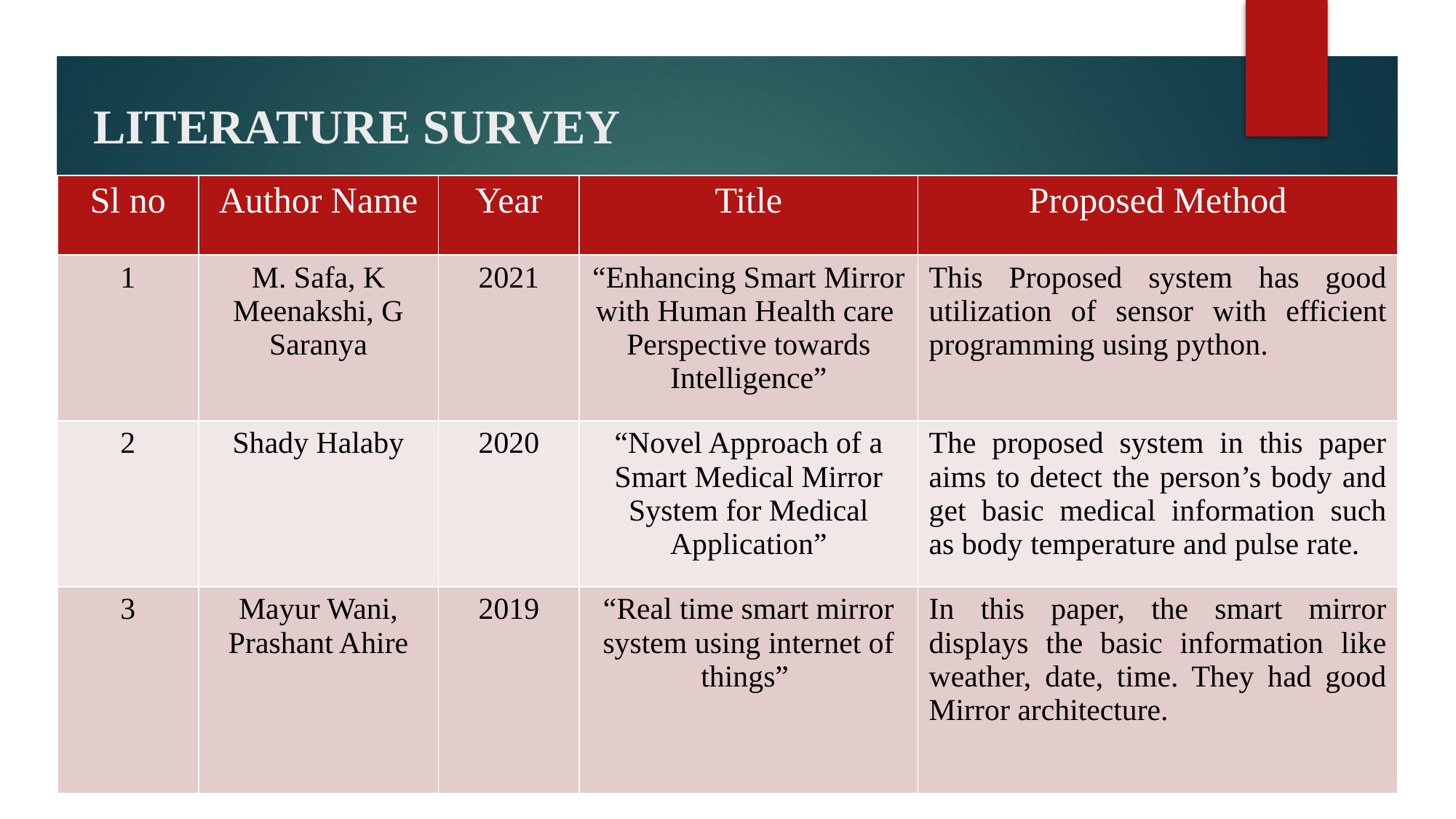

# LITERATURE SURVEY
| Sl no | Author Name | Year | Title | Proposed Method |
| --- | --- | --- | --- | --- |
| 1 | M. Safa, K Meenakshi, G Saranya | 2021 | “Enhancing Smart Mirror with Human Health care Perspective towards Intelligence” | This Proposed system has good utilization of sensor with efficient programming using python. |
| 2 | Shady Halaby | 2020 | “Novel Approach of a Smart Medical Mirror System for Medical Application” | The proposed system in this paper aims to detect the person’s body and get basic medical information such as body temperature and pulse rate. |
| 3 | Mayur Wani, Prashant Ahire | 2019 | “Real time smart mirror system using internet of things” | In this paper, the smart mirror displays the basic information like weather, date, time. They had good Mirror architecture. |